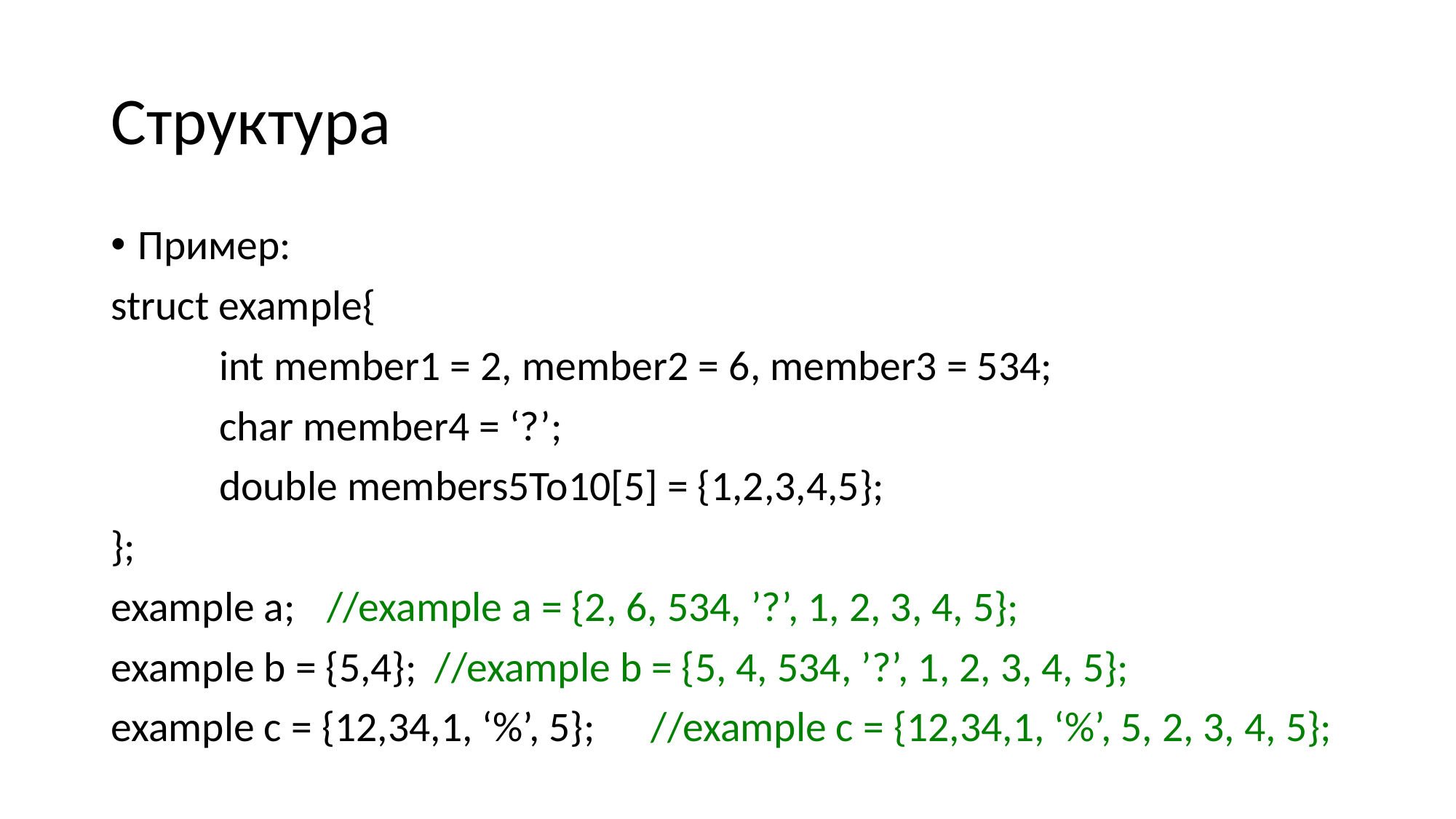

# Структура
Пример:
struct example{
	int member1 = 2, member2 = 6, member3 = 534;
	char member4 = ‘?’;
	double members5To10[5] = {1,2,3,4,5};
};
example a;				//example a = {2, 6, 534, ’?’, 1, 2, 3, 4, 5};
example b = {5,4};			//example b = {5, 4, 534, ’?’, 1, 2, 3, 4, 5};
example c = {12,34,1, ‘%’, 5};	//example c = {12,34,1, ‘%’, 5, 2, 3, 4, 5};